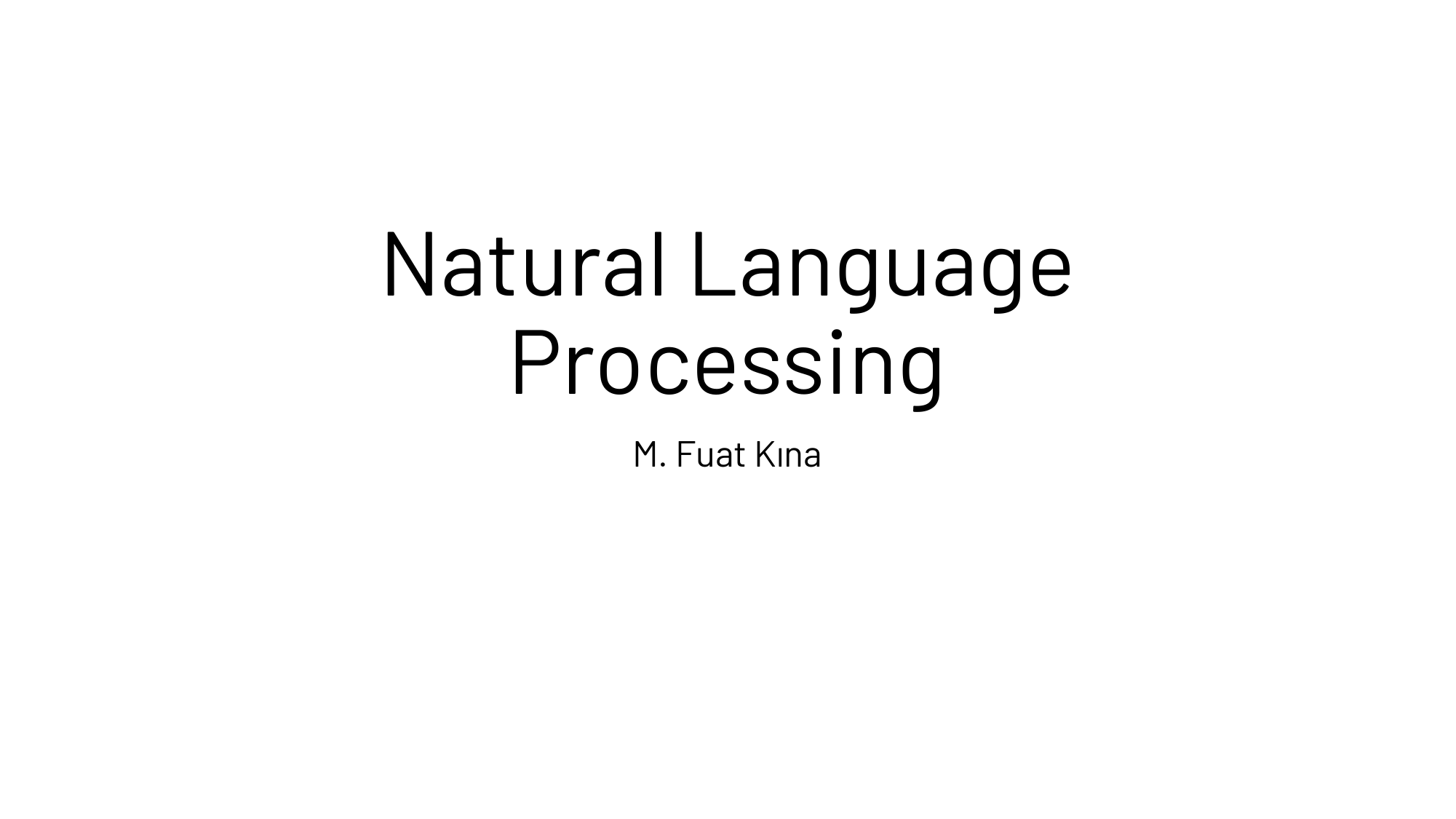

# Natural Language Processing
M. Fuat Kına